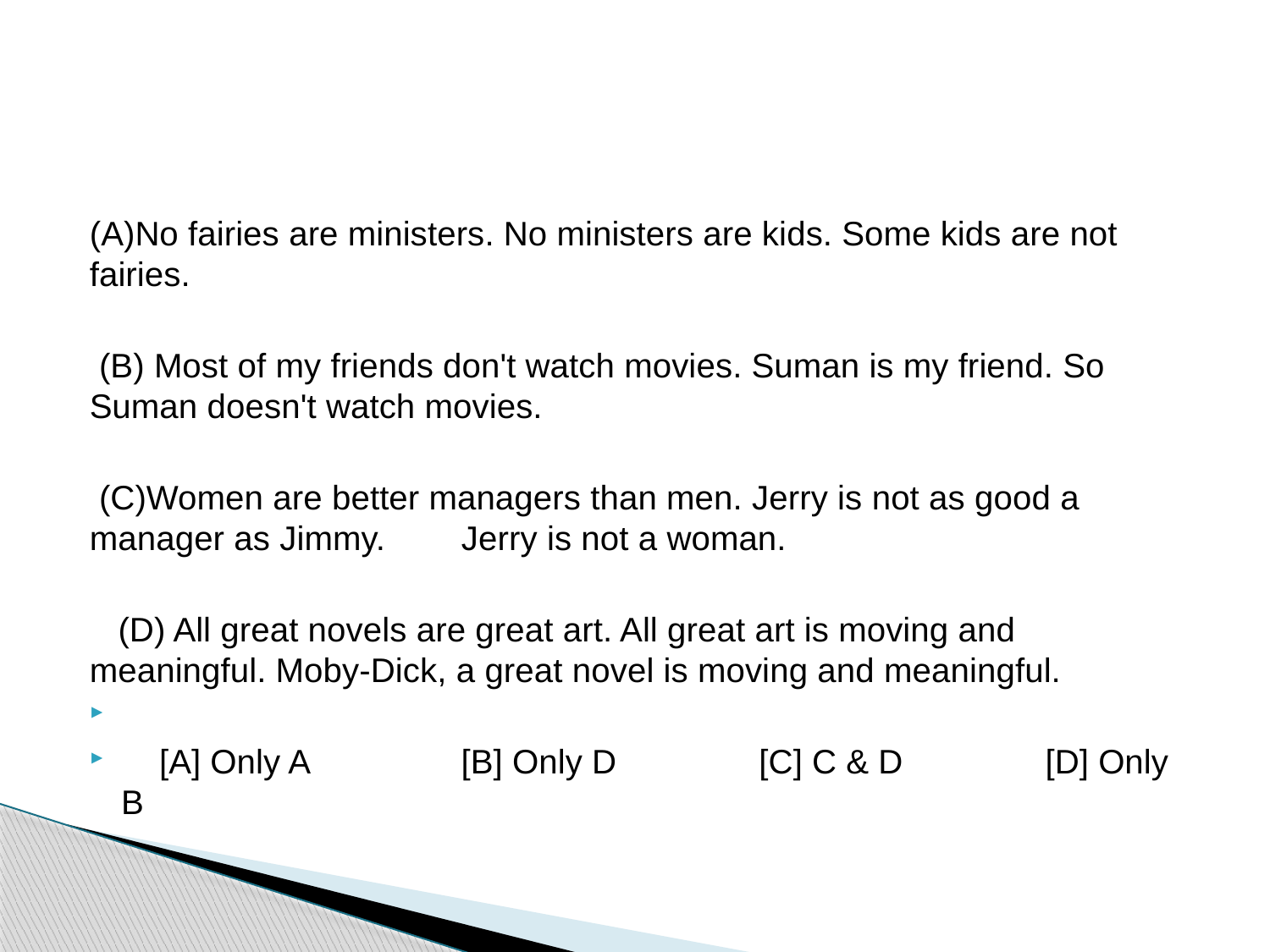

(A)No fairies are ministers. No ministers are kids. Some kids are not fairies.

 (B) Most of my friends don't watch movies. Suman is my friend. So Suman doesn't watch movies.

 (C)Women are better managers than men. Jerry is not as good a manager as Jimmy.        Jerry is not a woman.

   (D) All great novels are great art. All great art is moving and meaningful. Moby-Dick, a great novel is moving and meaningful.

    [A] Only A                [B] Only D               [C] C & D               [D] Only B